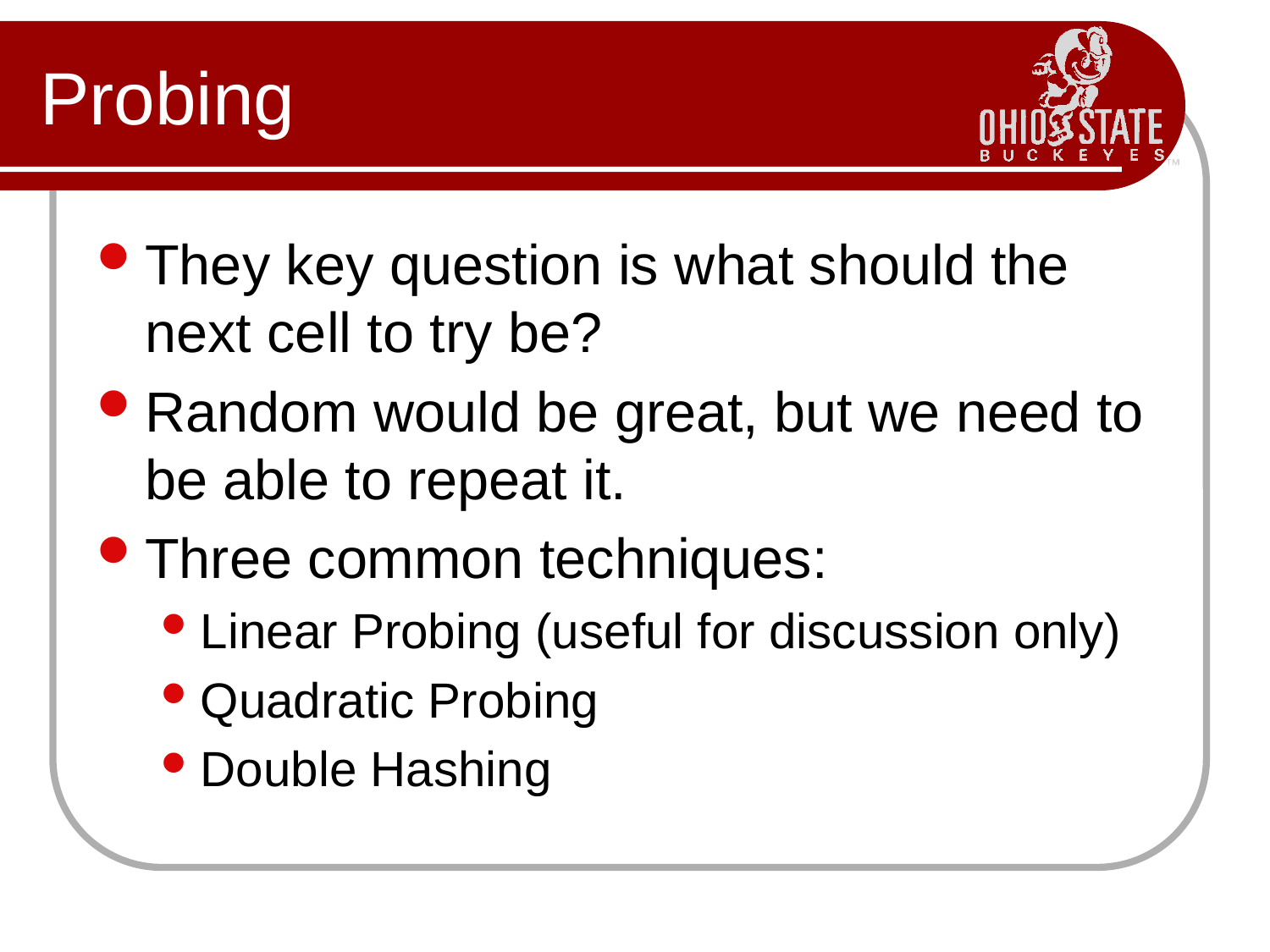

# Probing
They key question is what should the next cell to try be?
Random would be great, but we need to be able to repeat it.
Three common techniques:
Linear Probing (useful for discussion only)
Quadratic Probing
Double Hashing